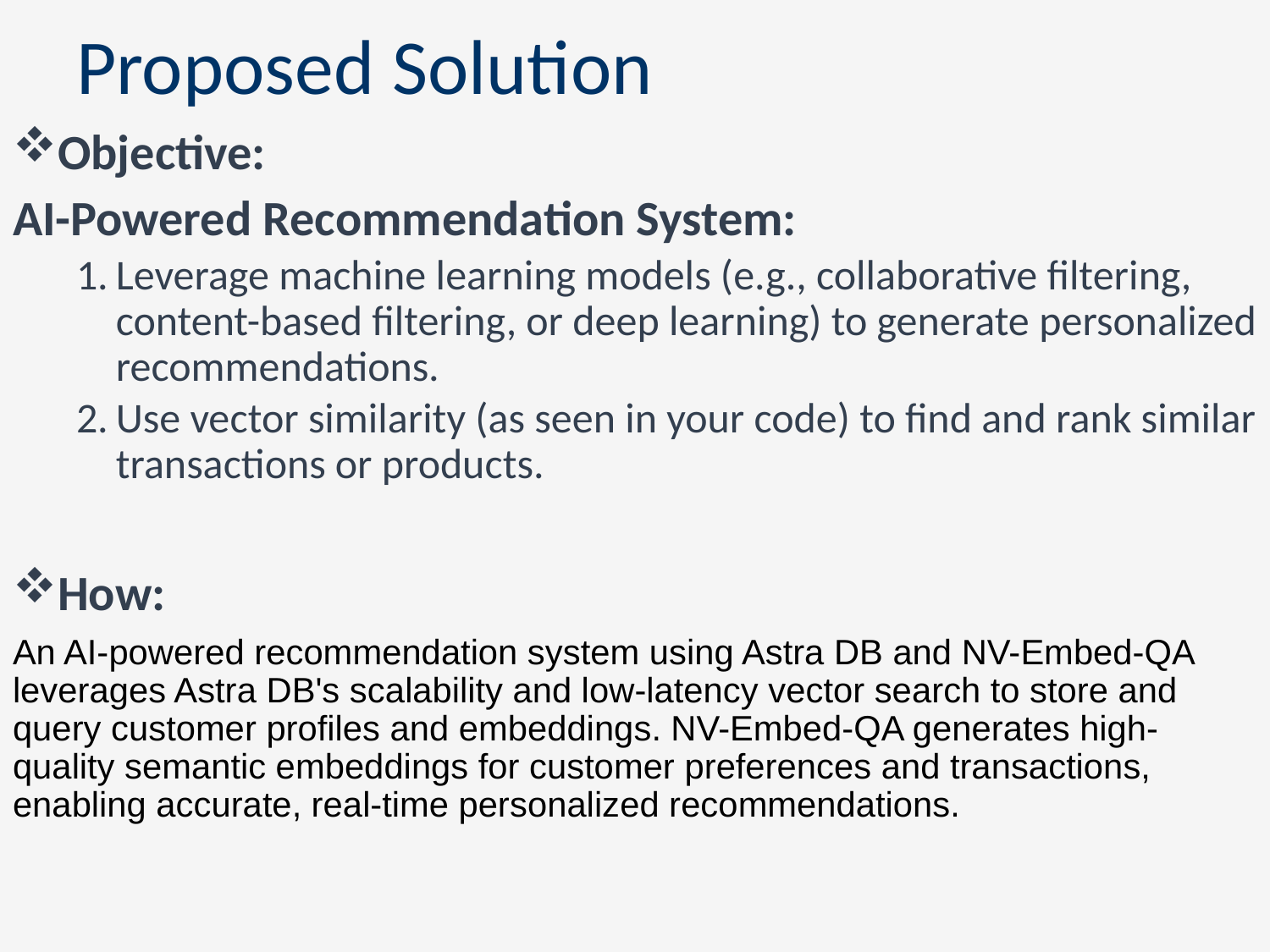

# Proposed Solution
Objective:
AI-Powered Recommendation System:
Leverage machine learning models (e.g., collaborative filtering, content-based filtering, or deep learning) to generate personalized recommendations.
Use vector similarity (as seen in your code) to find and rank similar transactions or products.

How:
An AI-powered recommendation system using Astra DB and NV-Embed-QA leverages Astra DB's scalability and low-latency vector search to store and query customer profiles and embeddings. NV-Embed-QA generates high-quality semantic embeddings for customer preferences and transactions, enabling accurate, real-time personalized recommendations.